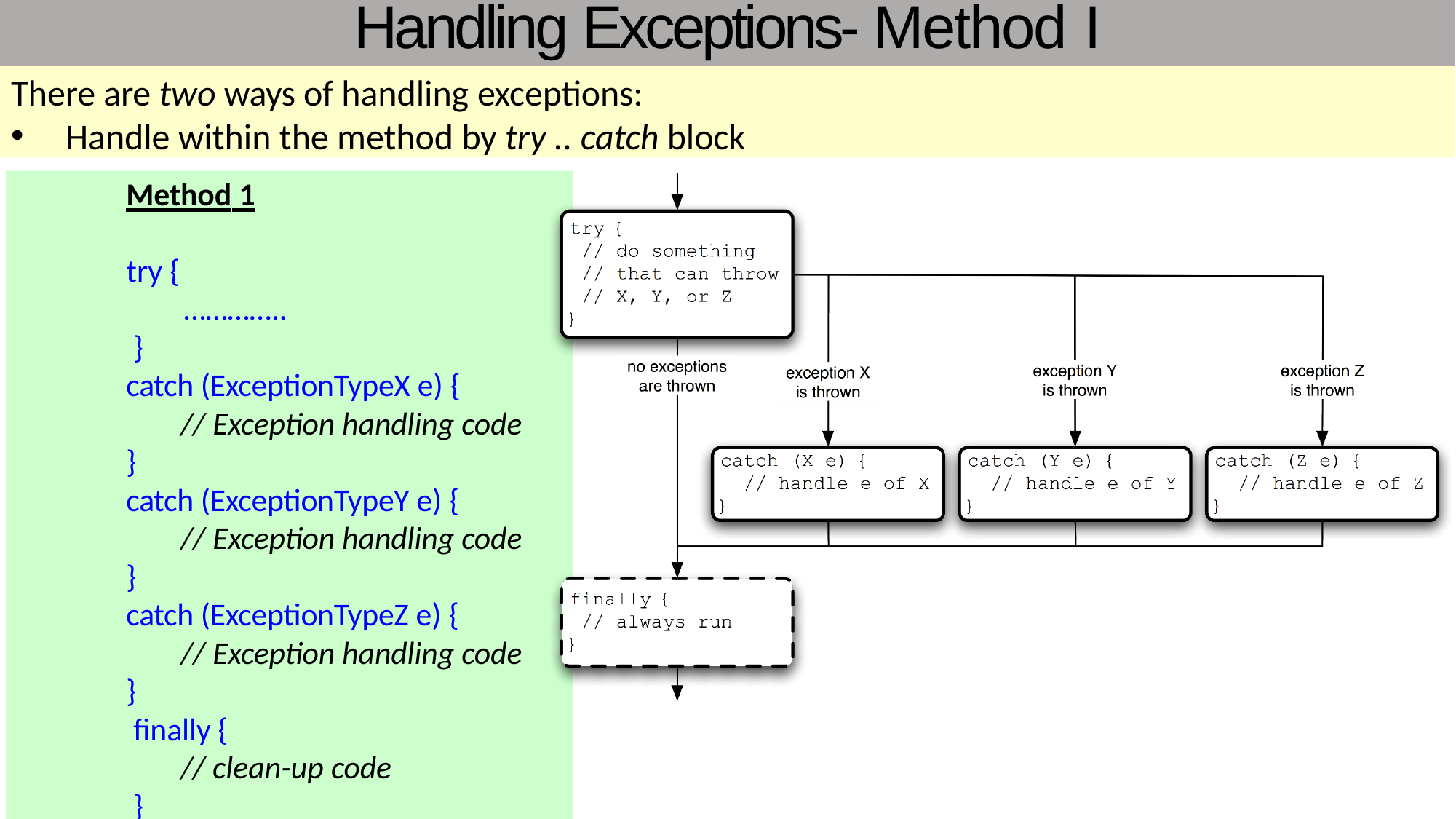

# Handling Exceptions- Method I
There are two ways of handling exceptions:
Handle within the method by try .. catch block

Method 1

try {
…………..
}
catch (ExceptionTypeX e) {
// Exception handling code
}
catch (ExceptionTypeY e) {
// Exception handling code
}
catch (ExceptionTypeZ e) {
// Exception handling code
}
finally {
// clean-up code
}